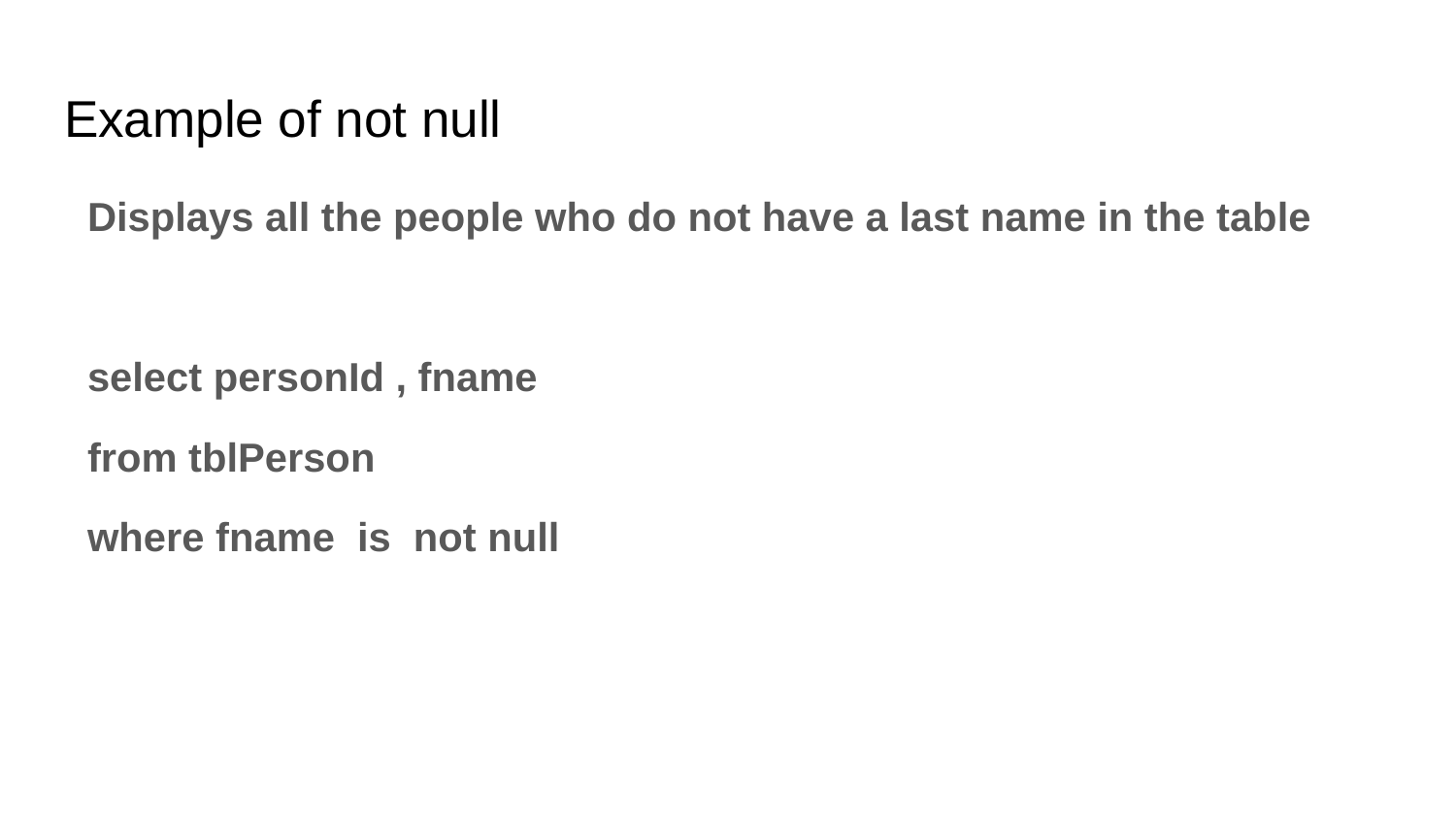

# Example of not null
Displays all the people who do not have a last name in the table

select personId , fname
from tblPerson
where fname  is  not null